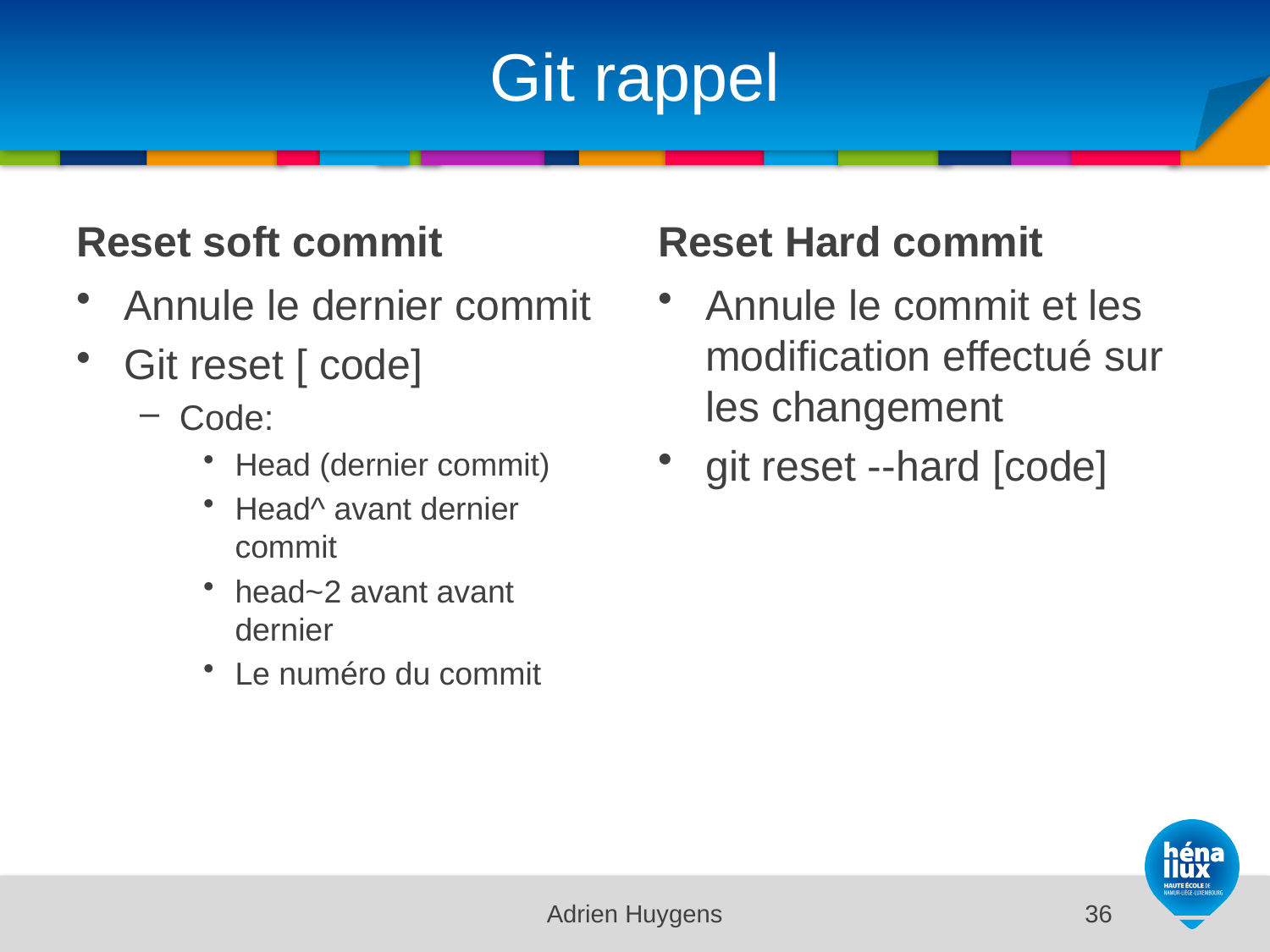

# Git rappel
Reset soft commit
Reset Hard commit
Annule le dernier commit
Git reset [ code]
Code:
Head (dernier commit)
Head^ avant dernier commit
head~2 avant avant dernier
Le numéro du commit
Annule le commit et les modification effectué sur les changement
git reset --hard [code]
Adrien Huygens
36